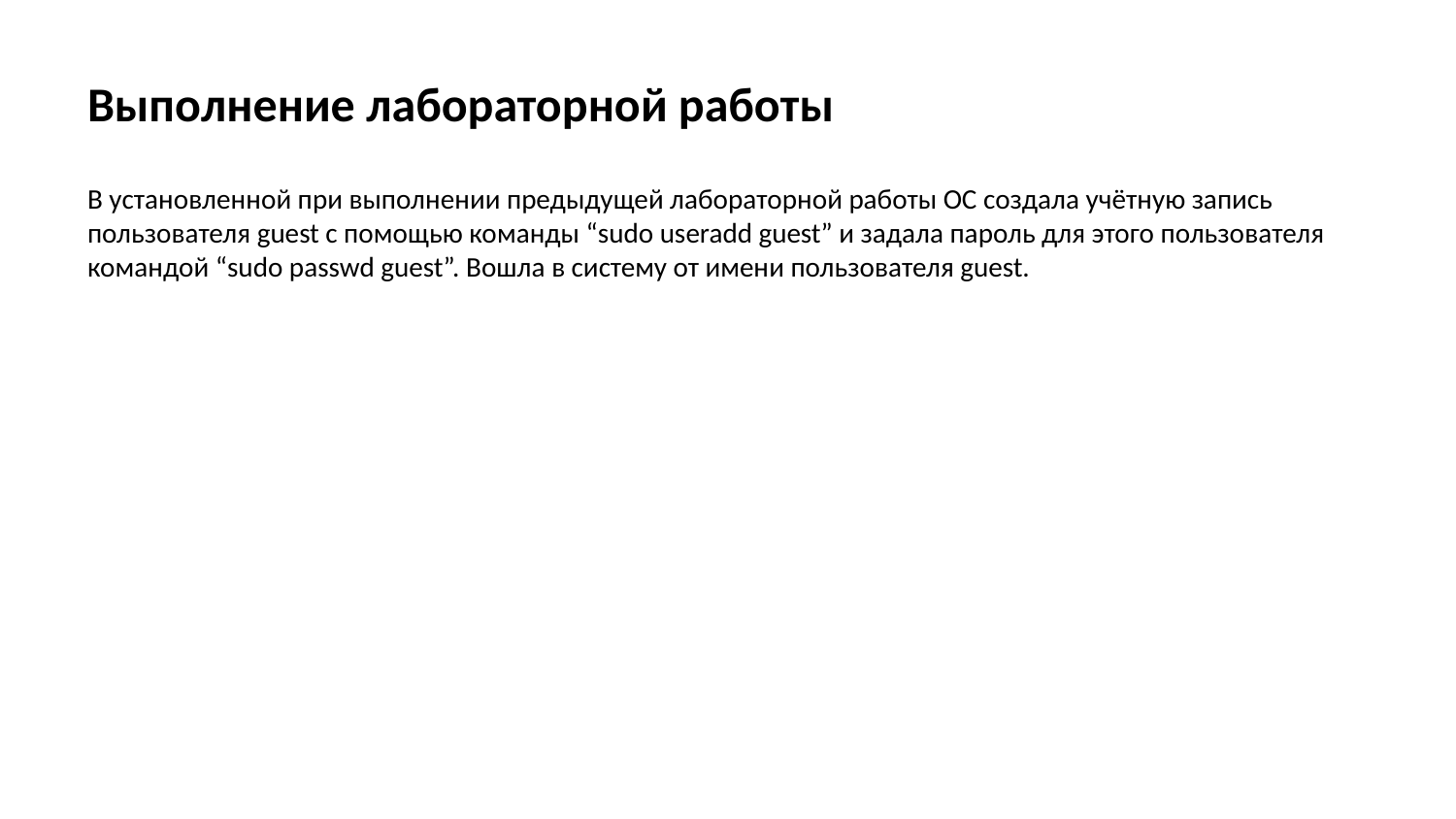

# Выполнение лабораторной работы
В установленной при выполнении предыдущей лабораторной работы ОС создала учётную запись пользователя guest с помощью команды “sudo useradd guest” и задала пароль для этого пользователя командой “sudo passwd guest”. Вошла в систему от имени пользователя guest.